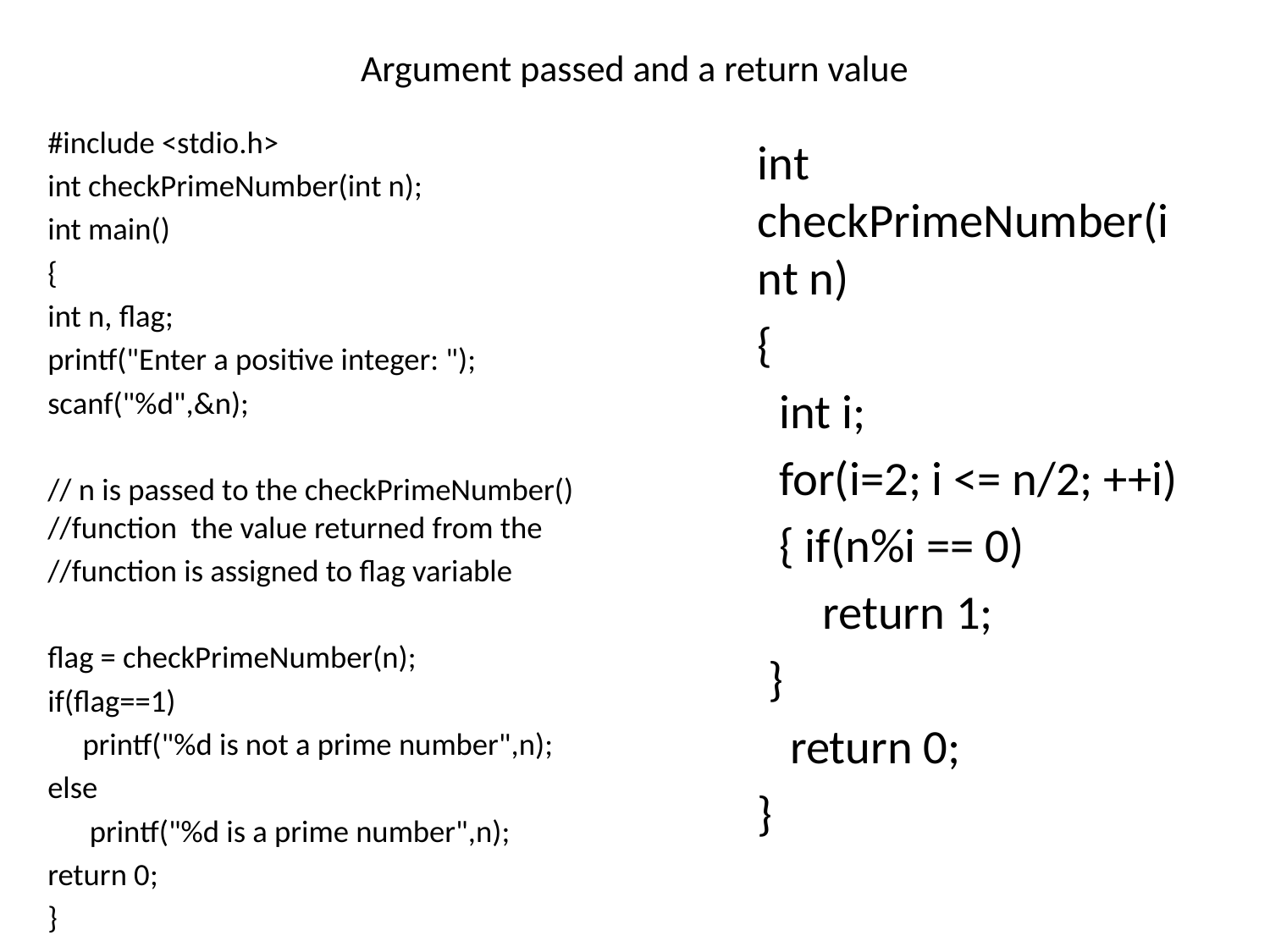

# Argument passed and a return value
#include <stdio.h>
int checkPrimeNumber(int n);
int main()
{
int n, flag;
printf("Enter a positive integer: ");
scanf("%d",&n);

// n is passed to the checkPrimeNumber() //function  the value returned from the
//function is assigned to flag variable

flag = checkPrimeNumber(n);
if(flag==1)
     printf("%d is not a prime number",n);
else
      printf("%d is a prime number",n);
return 0;
}
int checkPrimeNumber(int n)
{
  int i;
  for(i=2; i <= n/2; ++i)
  { if(n%i == 0)
      return 1;
 }
   return 0;
}